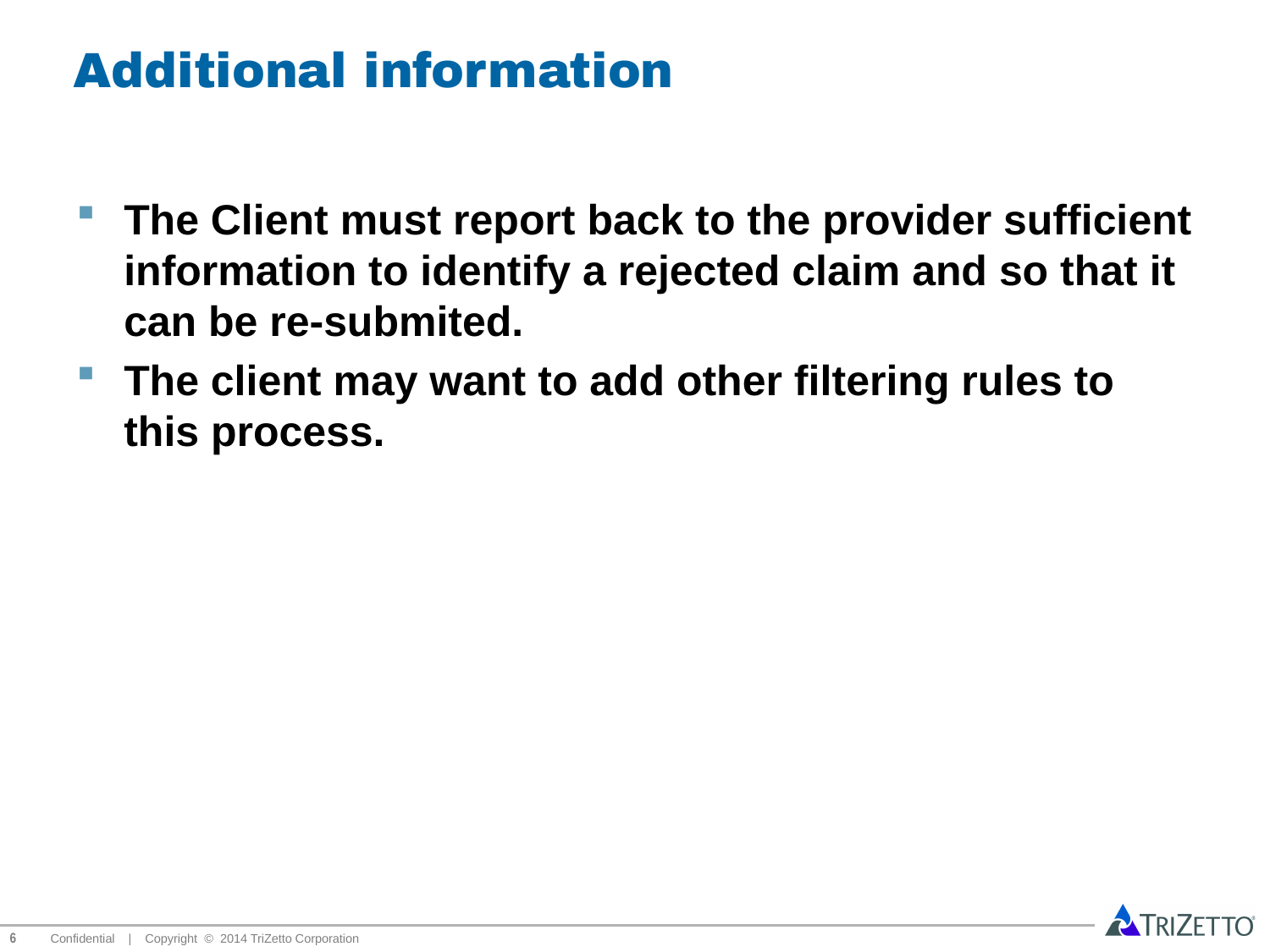

# Additional information
The Client must report back to the provider sufficient information to identify a rejected claim and so that it can be re-submited.
The client may want to add other filtering rules to this process.